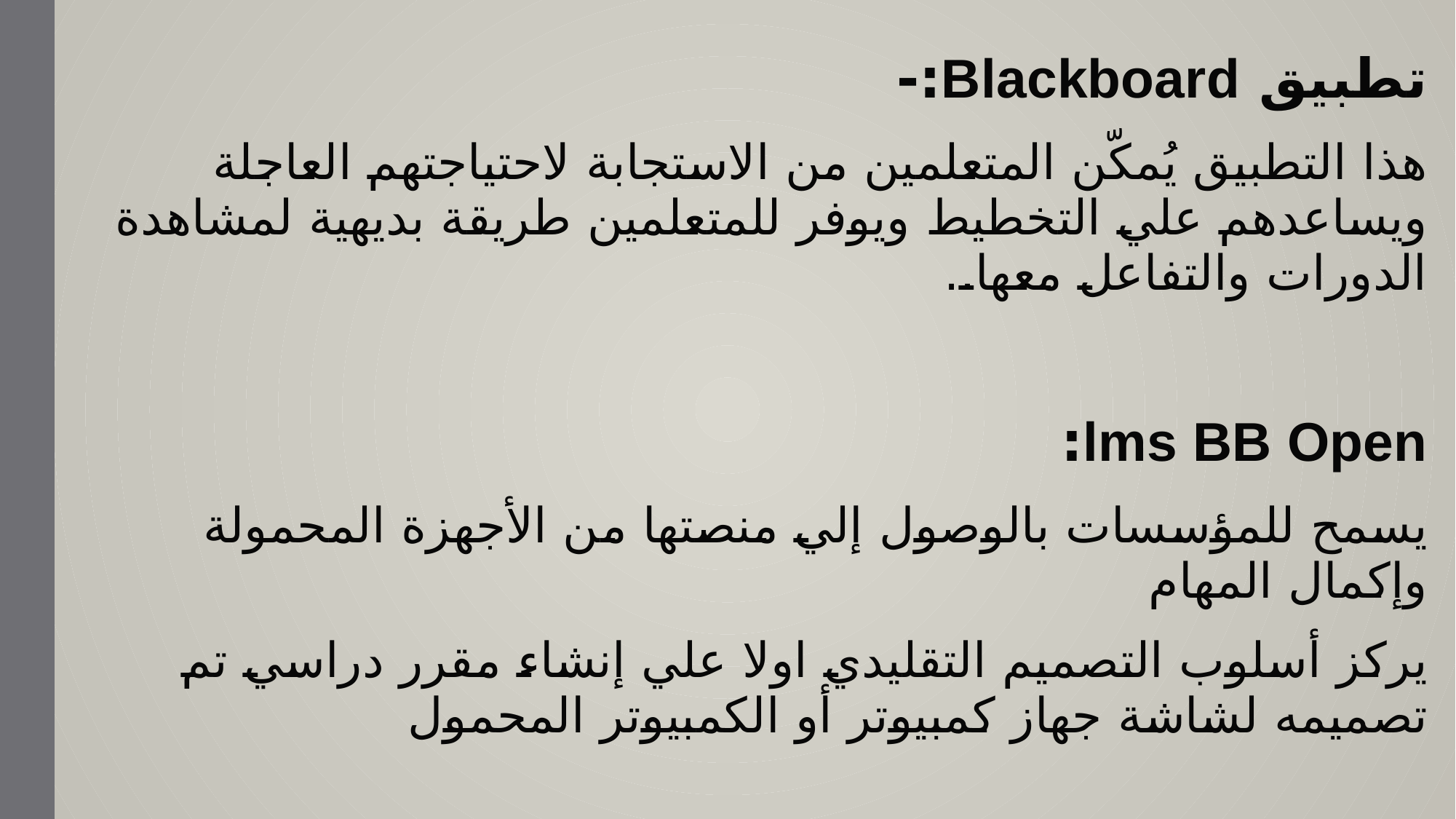

تطبيق Blackboard:-
هذا التطبيق يُمكّن المتعلمين من الاستجابة لاحتياجتهم العاجلة ويساعدهم علي التخطيط ويوفر للمتعلمين طريقة بديهية لمشاهدة الدورات والتفاعل معها..

lms BB Open:
يسمح للمؤسسات بالوصول إلي منصتها من الأجهزة المحمولة وإكمال المهام
يركز أسلوب التصميم التقليدي اولا علي إنشاء مقرر دراسي تم تصميمه لشاشة جهاز كمبيوتر أو الكمبيوتر المحمول